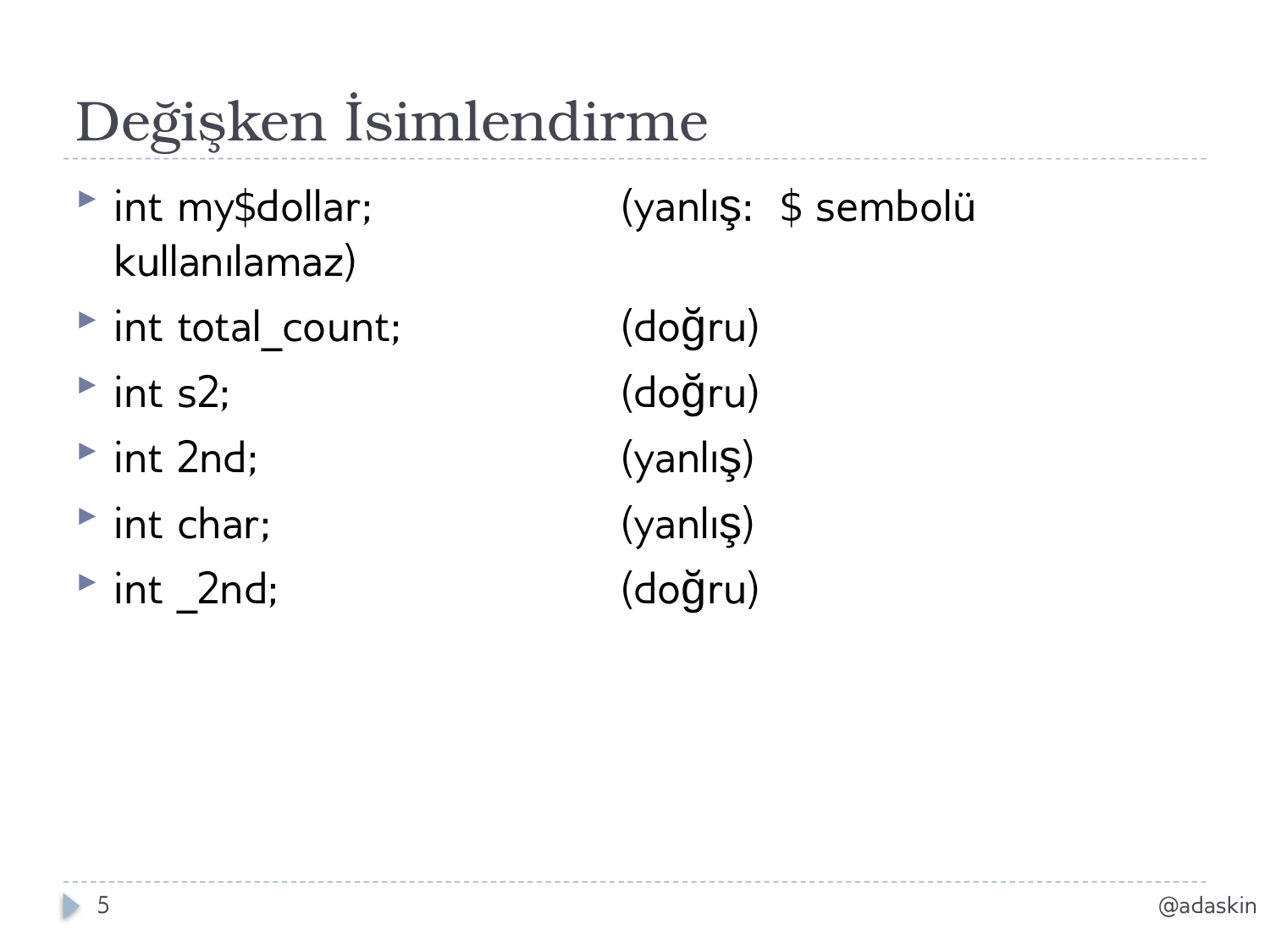

# Değişken İsimlendirme
int my$dollar; 		(yanlış:  $ sembolü kullanılamaz)
int total_count; 		(doğru)
int s2;             		(doğru)
int 2nd; 			(yanlış)
int char; 			(yanlış)
int _2nd; 			(doğru)

5
@adaskin